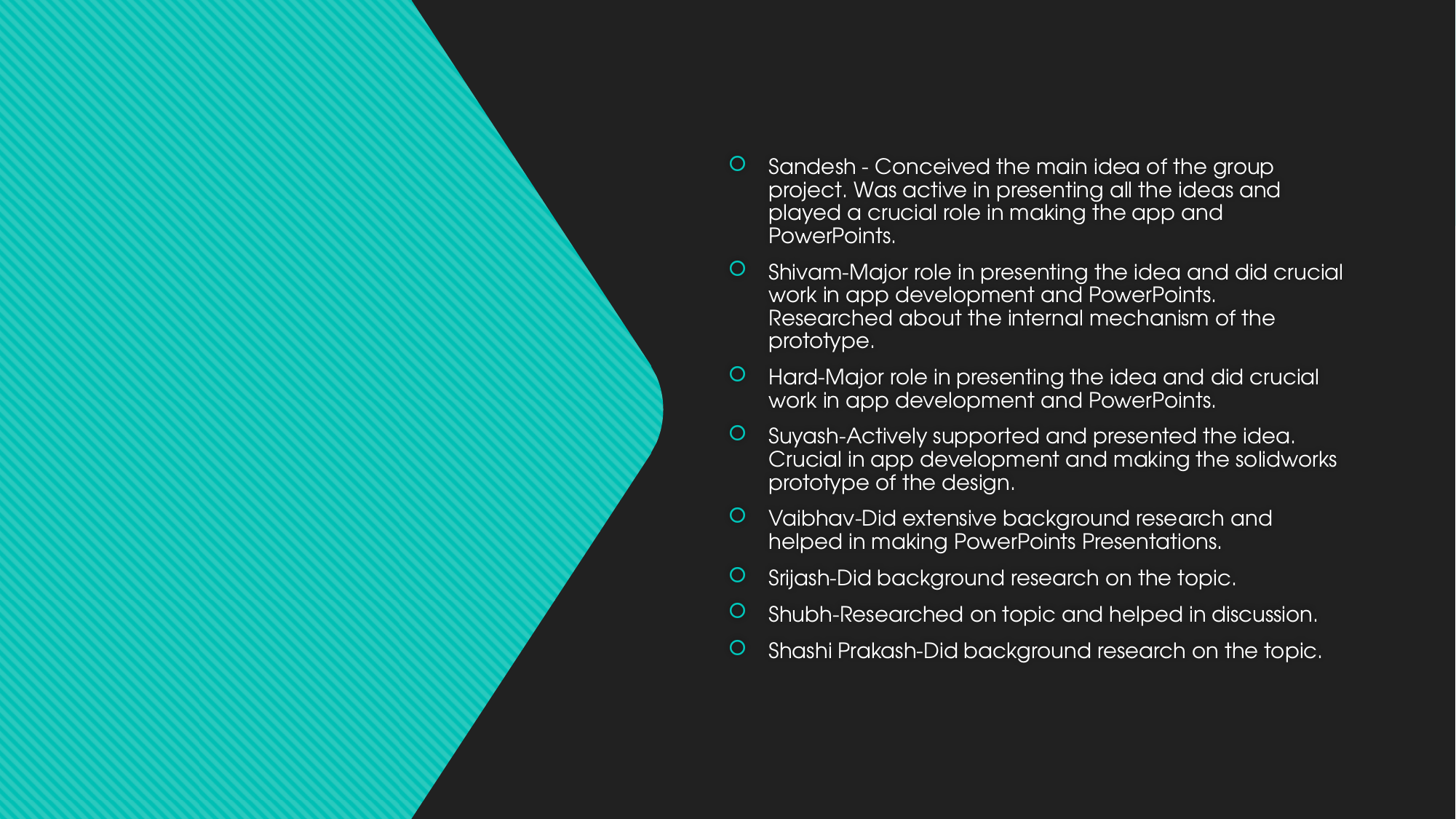

Sandesh - Conceived the main idea of the group project. Was active in presenting all the ideas and played a crucial role in making the app and  PowerPoints.
Shivam-Major role in presenting the idea and did crucial work in app development and PowerPoints. Researched about the internal mechanism of the prototype.
Hard-Major role in presenting the idea and did crucial work in app development and PowerPoints.
Suyash-Actively supported and presented the idea. Crucial in app development and making the solidworks prototype of the design.
Vaibhav-Did extensive background research and helped in making PowerPoints Presentations.
Srijash-Did background research on the topic.
Shubh-Researched on topic and helped in discussion.
Shashi Prakash-Did background research on the topic.